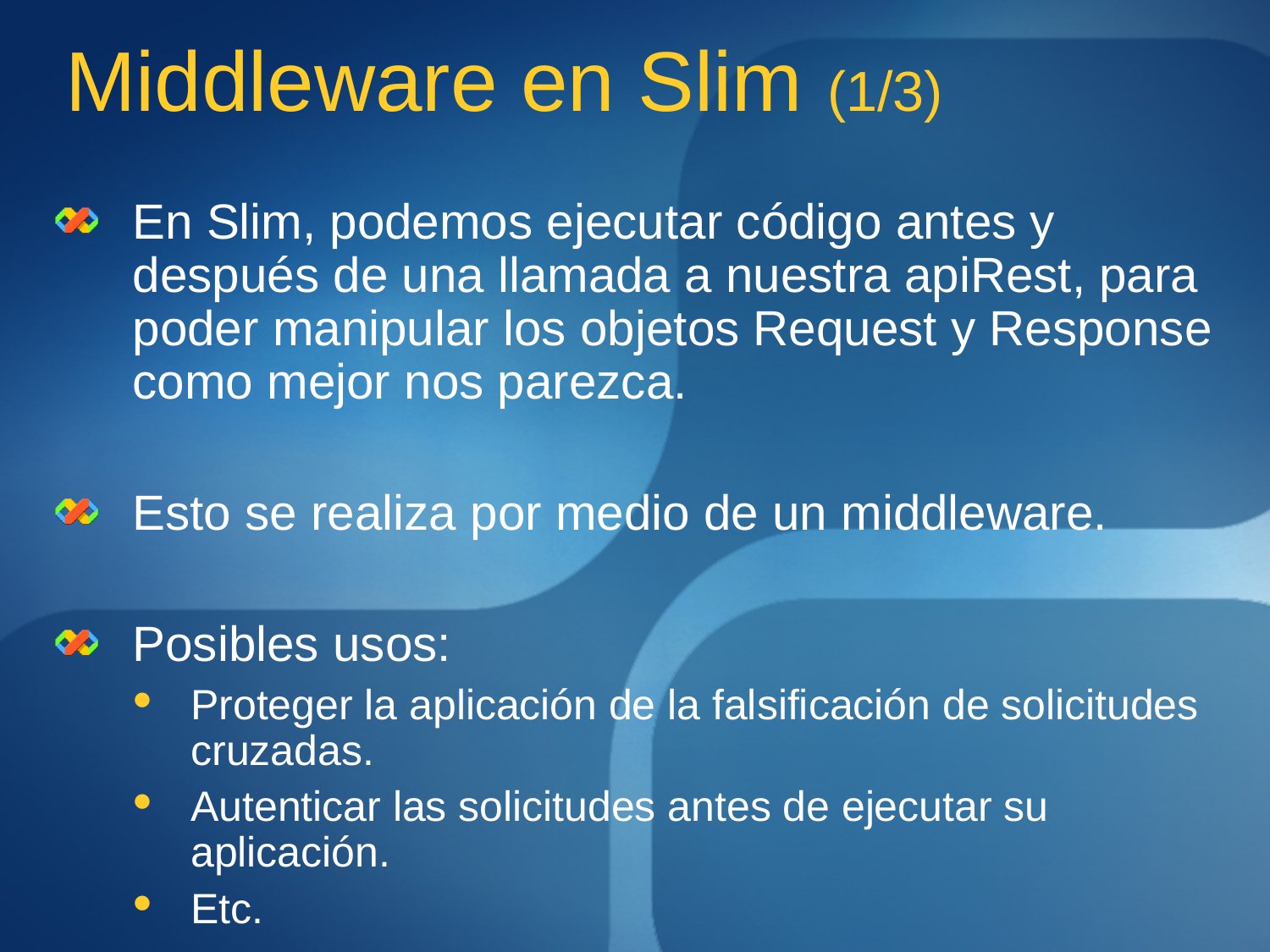

# Middleware en Slim (1/3)
En Slim, podemos ejecutar código antes y después de una llamada a nuestra apiRest, para poder manipular los objetos Request y Response como mejor nos parezca.

Esto se realiza por medio de un middleware.

Posibles usos:
Proteger la aplicación de la falsificación de solicitudes cruzadas.
Autenticar las solicitudes antes de ejecutar su aplicación.
Etc.